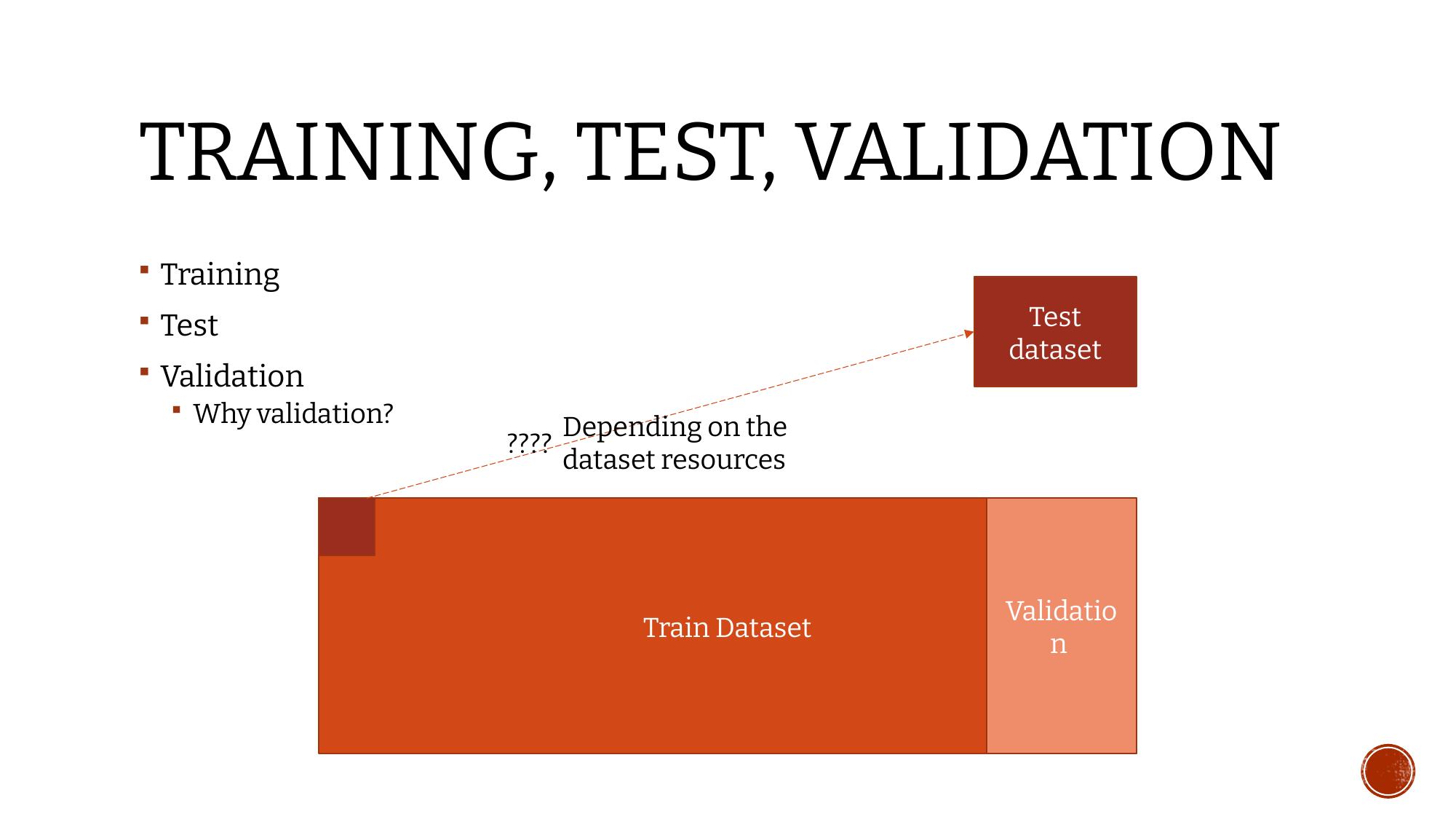

# Training, Test, Validation
Training
Test
Validation
Why validation?
Test dataset
Depending on the dataset resources
????
Train Dataset
Validation